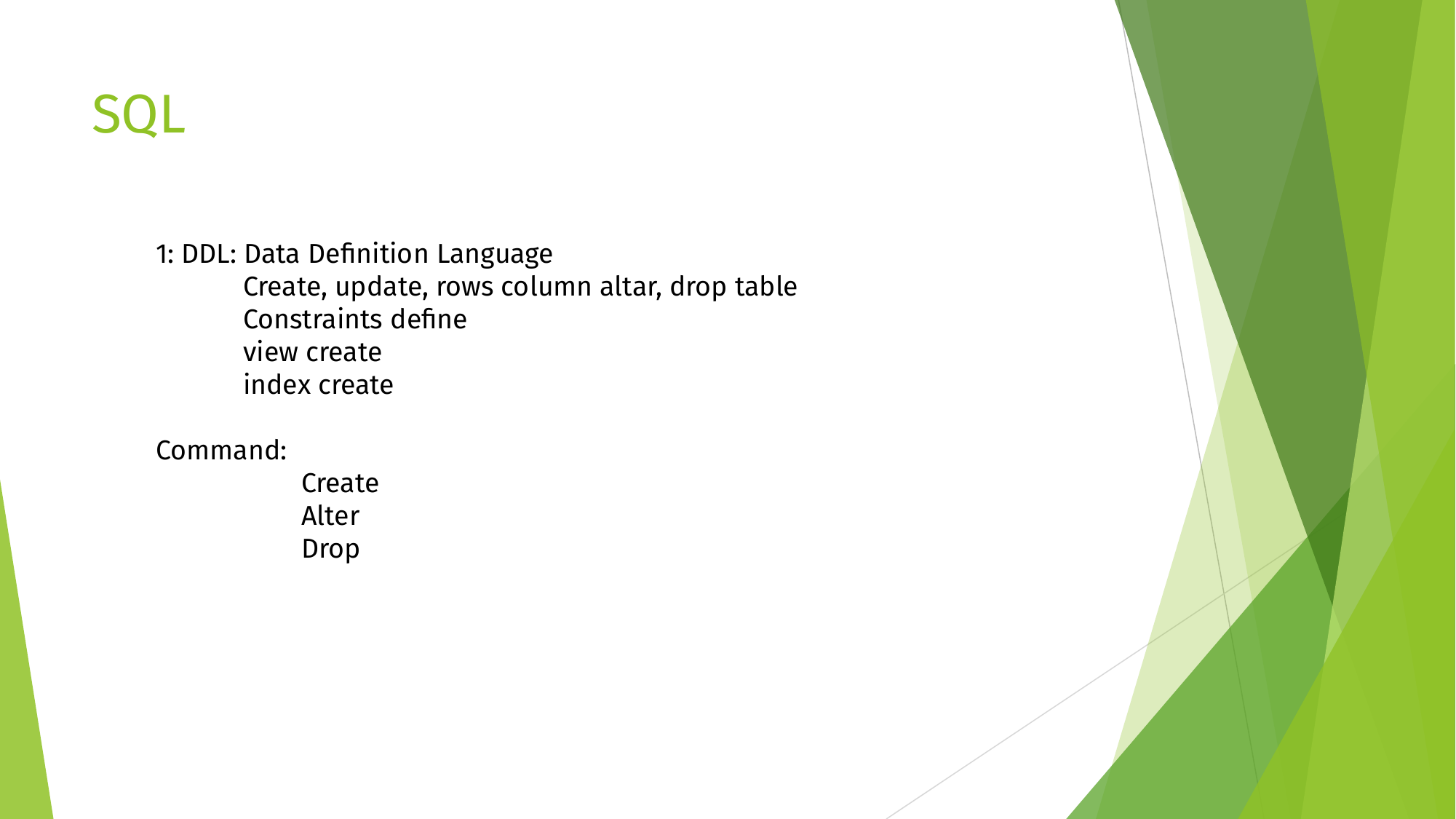

# SQL
1: DDL: Data Definition Language
            Create, update, rows column altar, drop table
            Constraints define
            view create
            index create

Command:
                    Create
                    Alter
                    Drop